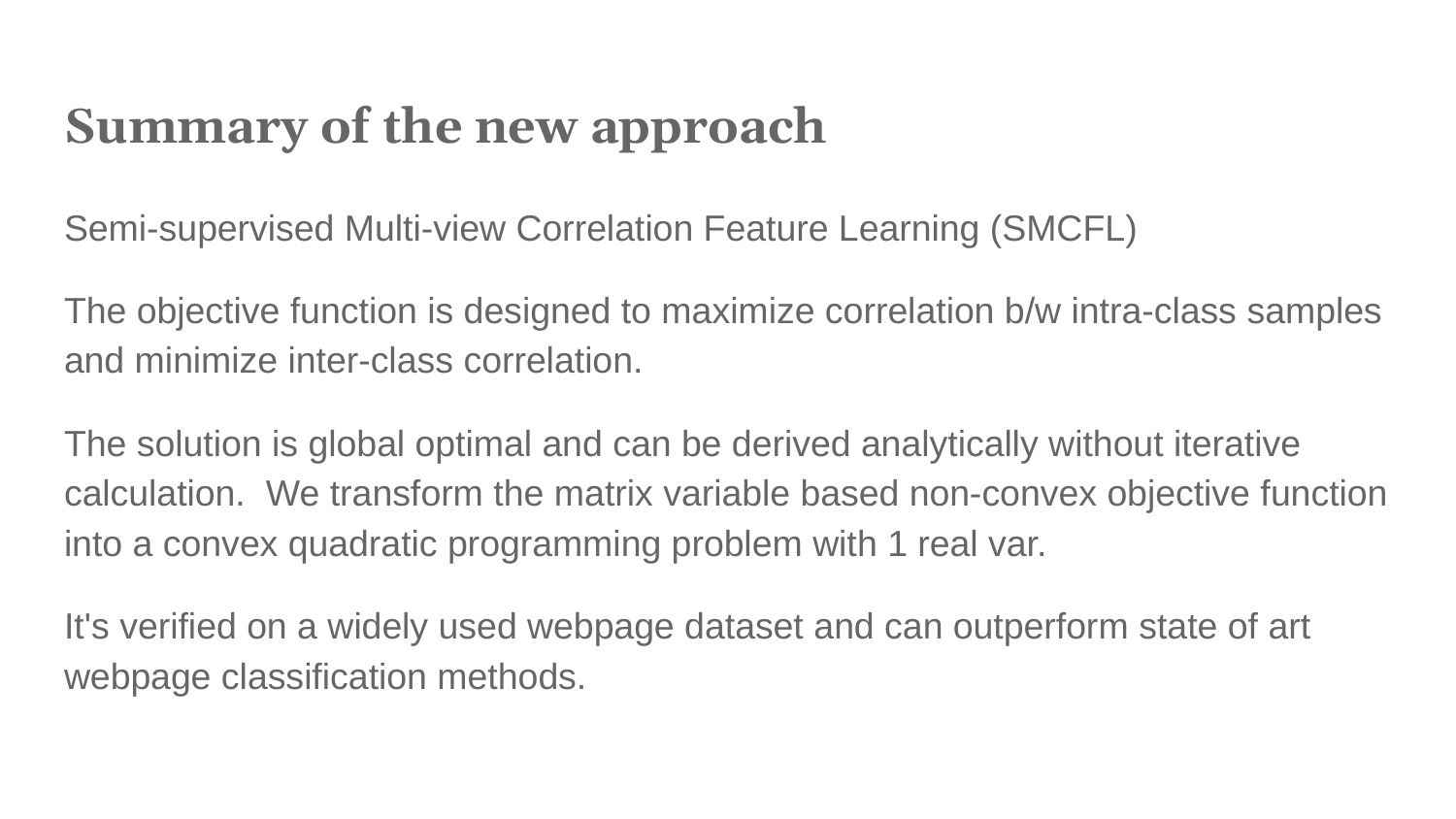

# Summary of the new approach
Semi-supervised Multi-view Correlation Feature Learning (SMCFL)
The objective function is designed to maximize correlation b/w intra-class samples and minimize inter-class correlation.
The solution is global optimal and can be derived analytically without iterative calculation.  We transform the matrix variable based non-convex objective function into a convex quadratic programming problem with 1 real var.
It's verified on a widely used webpage dataset and can outperform state of art webpage classification methods.